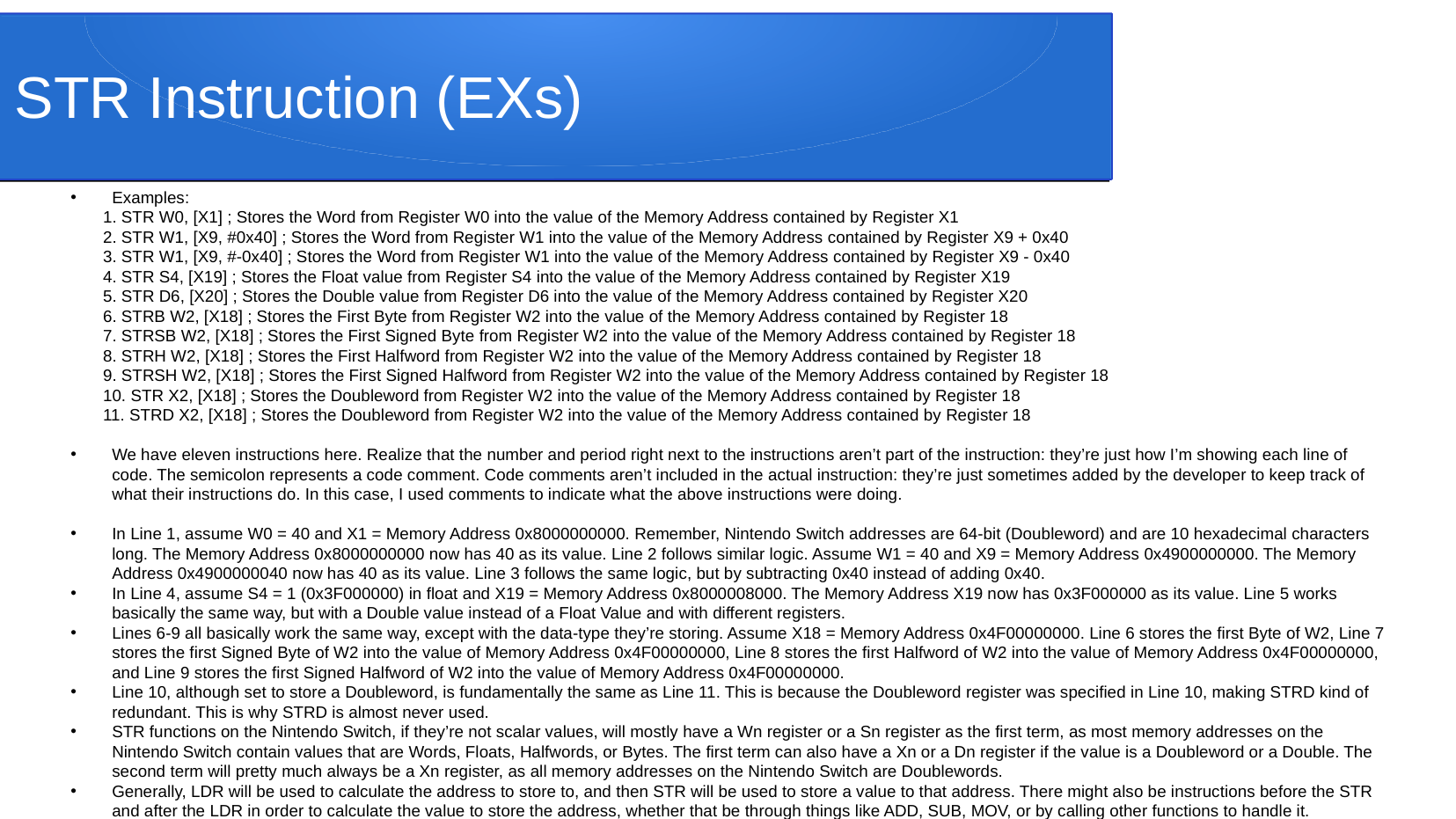

# STR Instruction (EXs)
Examples:
       1. STR W0, [X1] ; Stores the Word from Register W0 into the value of the Memory Address contained by Register X1
       2. STR W1, [X9, #0x40] ; Stores the Word from Register W1 into the value of the Memory Address contained by Register X9 + 0x40
       3. STR W1, [X9, #-0x40] ; Stores the Word from Register W1 into the value of the Memory Address contained by Register X9 - 0x40
       4. STR S4, [X19] ; Stores the Float value from Register S4 into the value of the Memory Address contained by Register X19
       5. STR D6, [X20] ; Stores the Double value from Register D6 into the value of the Memory Address contained by Register X20
       6. STRB W2, [X18] ; Stores the First Byte from Register W2 into the value of the Memory Address contained by Register 18
       7. STRSB W2, [X18] ; Stores the First Signed Byte from Register W2 into the value of the Memory Address contained by Register 18
       8. STRH W2, [X18] ; Stores the First Halfword from Register W2 into the value of the Memory Address contained by Register 18
       9. STRSH W2, [X18] ; Stores the First Signed Halfword from Register W2 into the value of the Memory Address contained by Register 18
       10. STR X2, [X18] ; Stores the Doubleword from Register W2 into the value of the Memory Address contained by Register 18
       11. STRD X2, [X18] ; Stores the Doubleword from Register W2 into the value of the Memory Address contained by Register 18

We have eleven instructions here. Realize that the number and period right next to the instructions aren’t part of the instruction: they’re just how I’m showing each line of code. The semicolon represents a code comment. Code comments aren’t included in the actual instruction: they’re just sometimes added by the developer to keep track of what their instructions do. In this case, I used comments to indicate what the above instructions were doing.

In Line 1, assume W0 = 40 and X1 = Memory Address 0x8000000000. Remember, Nintendo Switch addresses are 64-bit (Doubleword) and are 10 hexadecimal characters long. The Memory Address 0x8000000000 now has 40 as its value. Line 2 follows similar logic. Assume W1 = 40 and X9 = Memory Address 0x4900000000. The Memory Address 0x4900000040 now has 40 as its value. Line 3 follows the same logic, but by subtracting 0x40 instead of adding 0x40.
In Line 4, assume S4 = 1 (0x3F000000) in float and X19 = Memory Address 0x8000008000. The Memory Address X19 now has 0x3F000000 as its value. Line 5 works basically the same way, but with a Double value instead of a Float Value and with different registers.
Lines 6-9 all basically work the same way, except with the data-type they’re storing. Assume X18 = Memory Address 0x4F00000000. Line 6 stores the first Byte of W2, Line 7 stores the first Signed Byte of W2 into the value of Memory Address 0x4F00000000, Line 8 stores the first Halfword of W2 into the value of Memory Address 0x4F00000000, and Line 9 stores the first Signed Halfword of W2 into the value of Memory Address 0x4F00000000.
Line 10, although set to store a Doubleword, is fundamentally the same as Line 11. This is because the Doubleword register was specified in Line 10, making STRD kind of redundant. This is why STRD is almost never used.
STR functions on the Nintendo Switch, if they’re not scalar values, will mostly have a Wn register or a Sn register as the first term, as most memory addresses on the Nintendo Switch contain values that are Words, Floats, Halfwords, or Bytes. The first term can also have a Xn or a Dn register if the value is a Doubleword or a Double. The second term will pretty much always be a Xn register, as all memory addresses on the Nintendo Switch are Doublewords.
Generally, LDR will be used to calculate the address to store to, and then STR will be used to store a value to that address. There might also be instructions before the STR and after the LDR in order to calculate the value to store the address, whether that be through things like ADD, SUB, MOV, or by calling other functions to handle it.